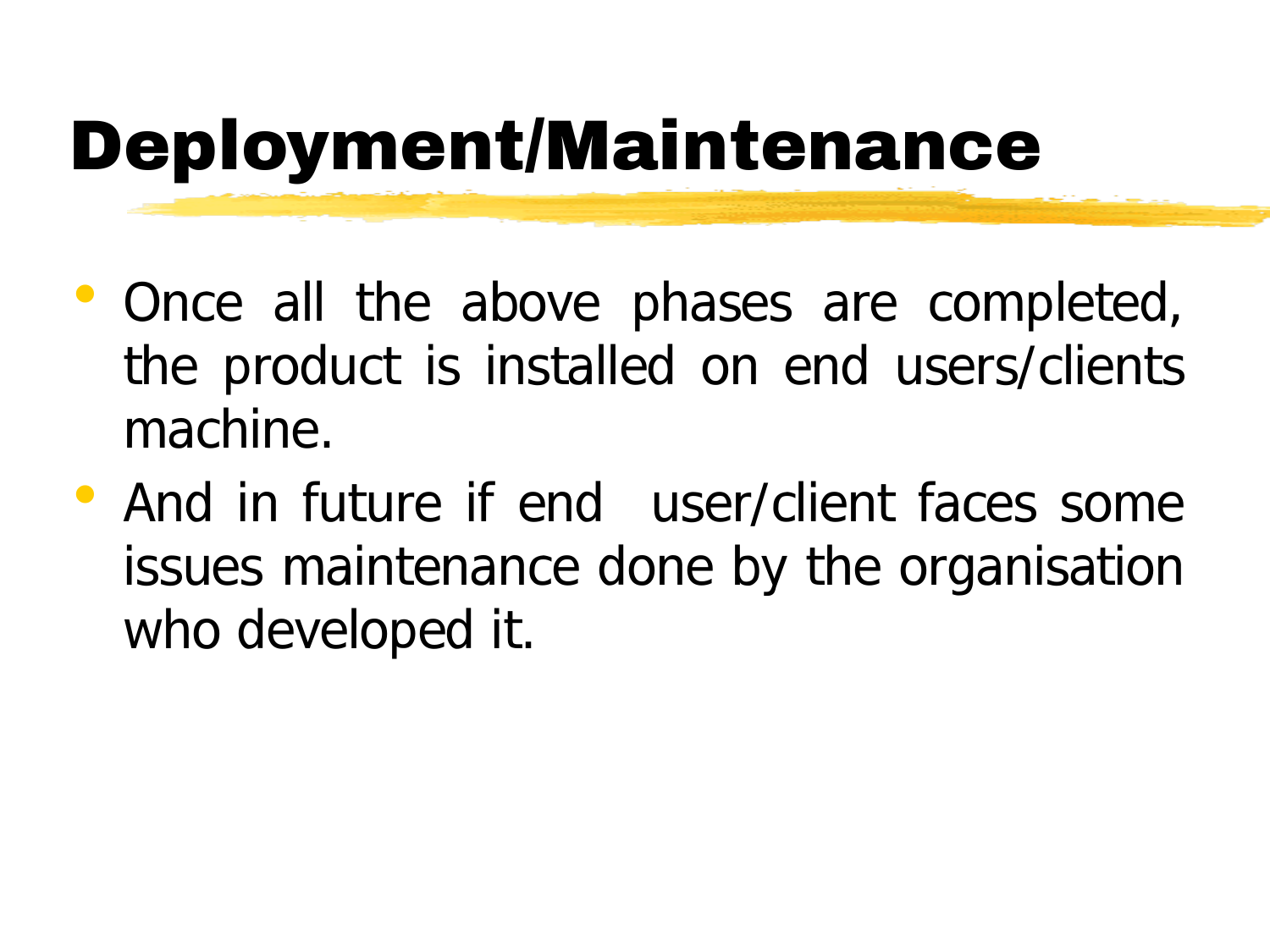

# Deployment/Maintenance
Once all the above phases are completed, the product is installed on end users/clients machine.
And in future if end  user/client faces some issues maintenance done by the organisation who developed it.
73